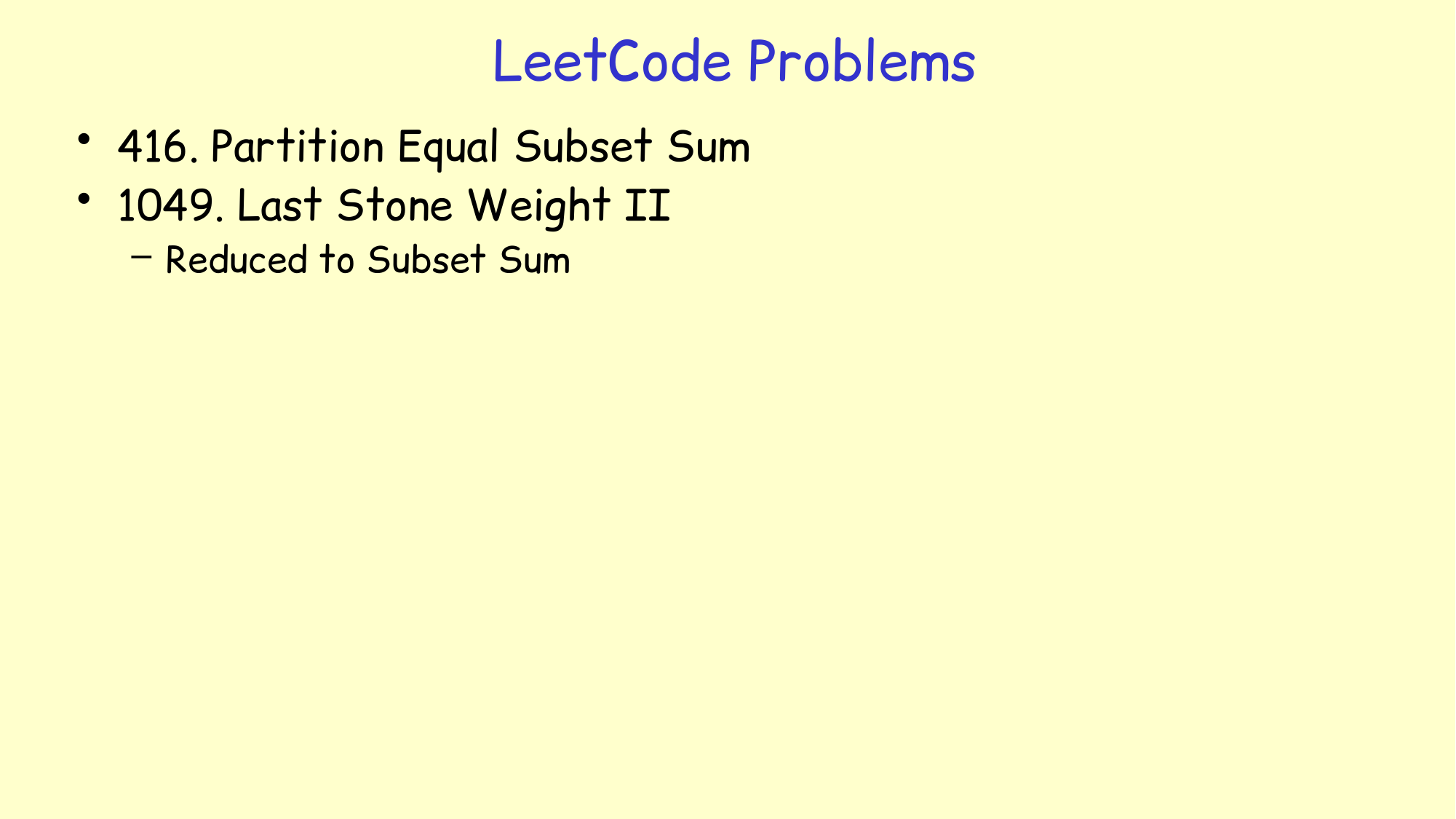

# LeetCode Problems
416. Partition Equal Subset Sum
1049. Last Stone Weight II
Reduced to Subset Sum